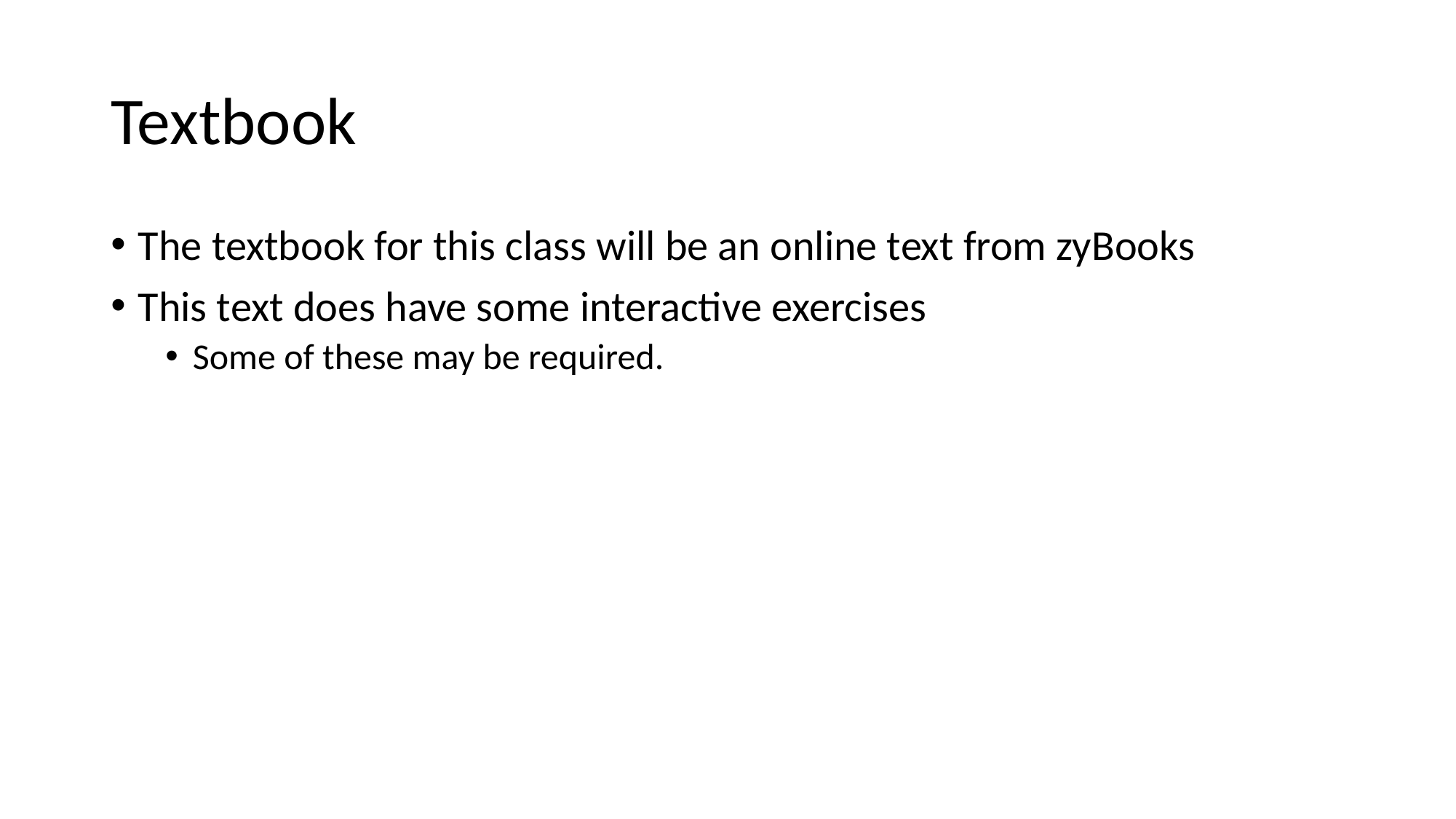

# Textbook
The textbook for this class will be an online text from zyBooks
This text does have some interactive exercises
Some of these may be required.